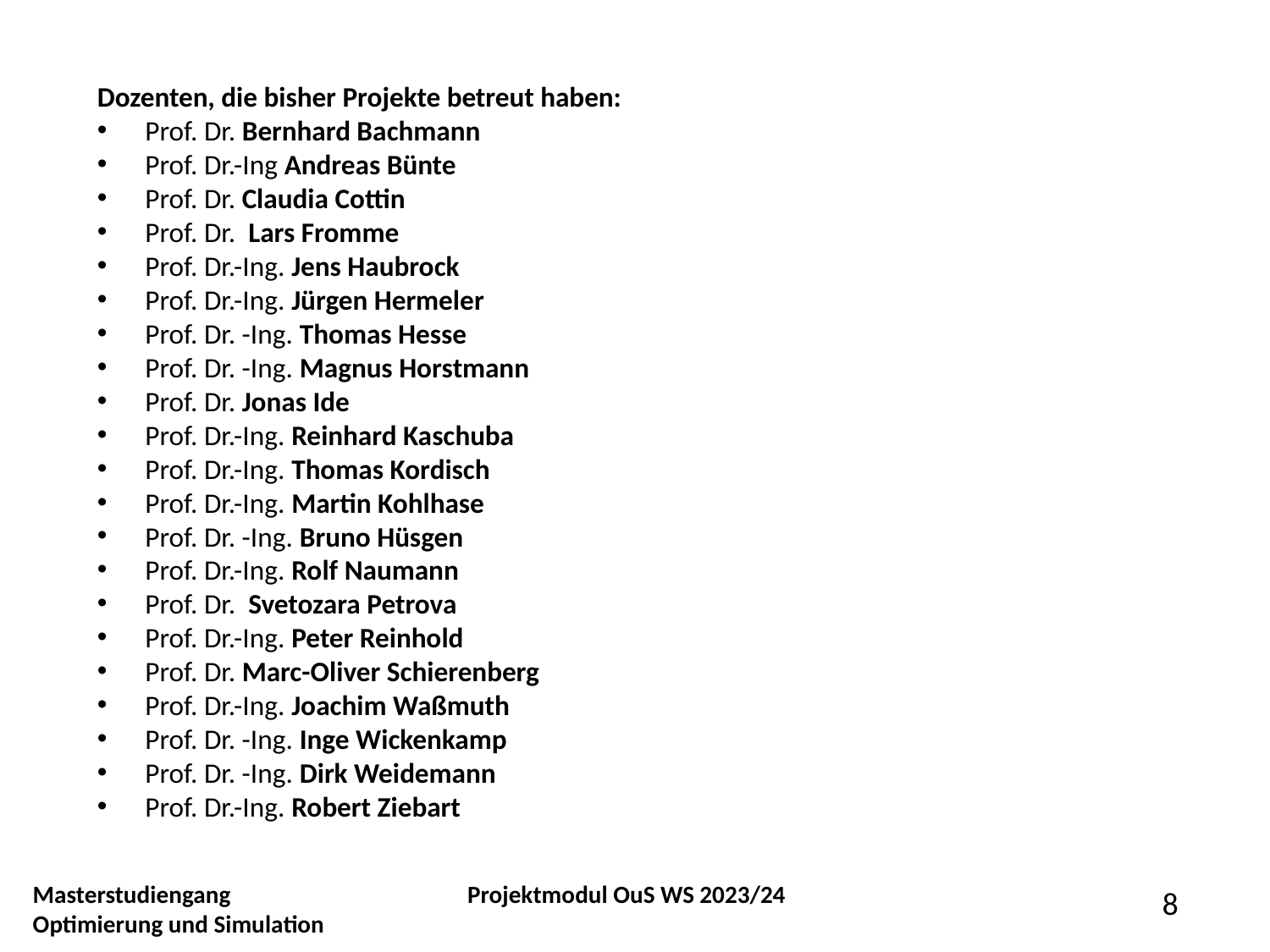

Dozenten, die bisher Projekte betreut haben:
Prof. Dr. Bernhard Bachmann
Prof. Dr.-Ing Andreas Bünte
Prof. Dr. Claudia Cottin
Prof. Dr.  Lars Fromme
Prof. Dr.-Ing. Jens Haubrock
Prof. Dr.-Ing. Jürgen Hermeler
Prof. Dr. -Ing. Thomas Hesse
Prof. Dr. -Ing. Magnus Horstmann
Prof. Dr. Jonas Ide
Prof. Dr.-Ing. Reinhard Kaschuba
Prof. Dr.-Ing. Thomas Kordisch
Prof. Dr.-Ing. Martin Kohlhase
Prof. Dr. -Ing. Bruno Hüsgen
Prof. Dr.-Ing. Rolf Naumann
Prof. Dr.  Svetozara Petrova
Prof. Dr.-Ing. Peter Reinhold
Prof. Dr. Marc-Oliver Schierenberg
Prof. Dr.-Ing. Joachim Waßmuth
Prof. Dr. -Ing. Inge Wickenkamp
Prof. Dr. -Ing. Dirk Weidemann
Prof. Dr.-Ing. Robert Ziebart